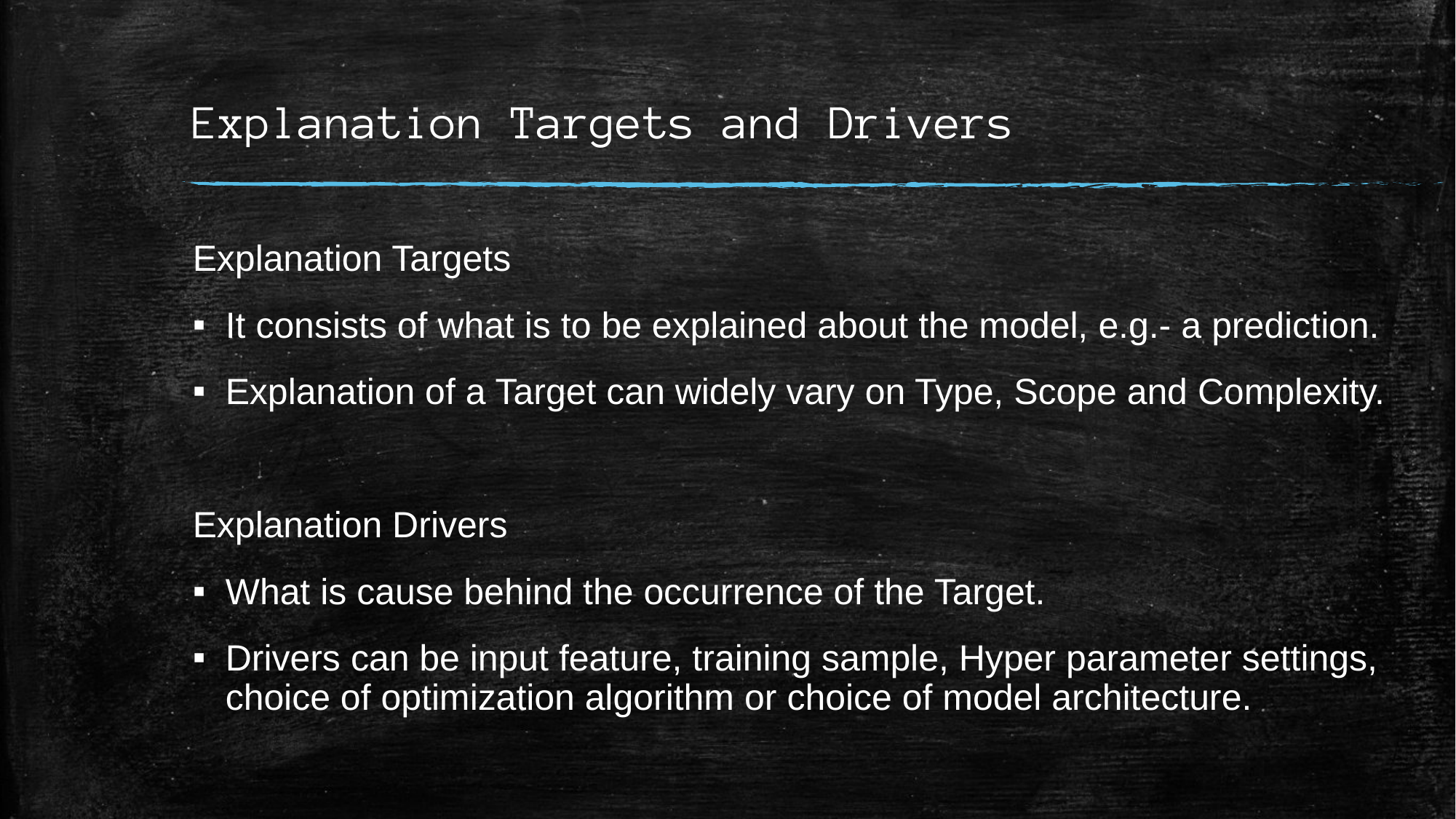

# Explanation Targets and Drivers
Explanation Targets
It consists of what is to be explained about the model, e.g.- a prediction.
Explanation of a Target can widely vary on Type, Scope and Complexity.

Explanation Drivers
What is cause behind the occurrence of the Target.
Drivers can be input feature, training sample, Hyper parameter settings, choice of optimization algorithm or choice of model architecture.